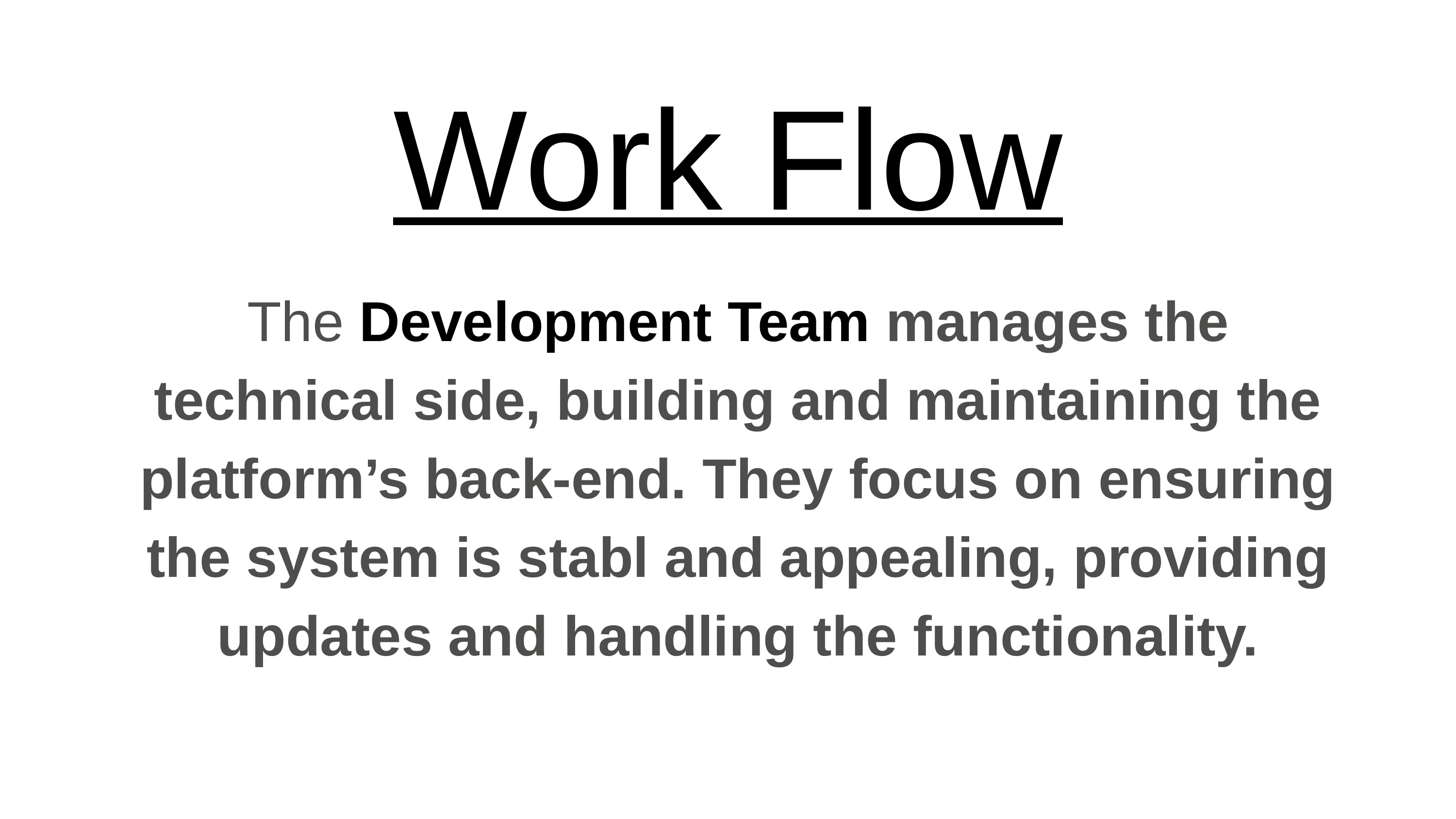

Work Flow
The Development Team manages the technical side, building and maintaining the platform’s back-end. They focus on ensuring the system is stabl and appealing, providing updates and handling the functionality.